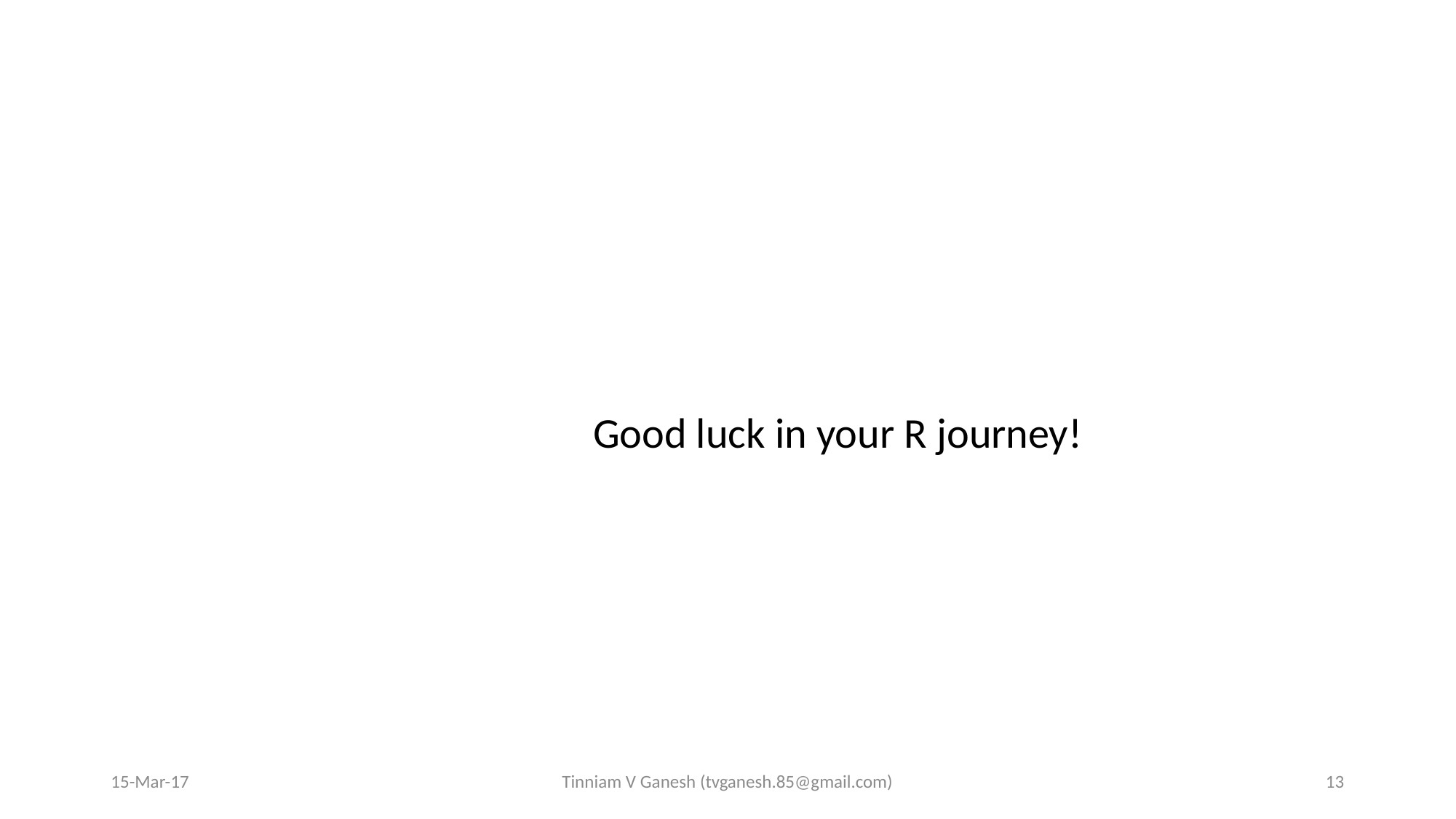

Good luck in your R journey!
15-Mar-17
Tinniam V Ganesh (tvganesh.85@gmail.com)
13